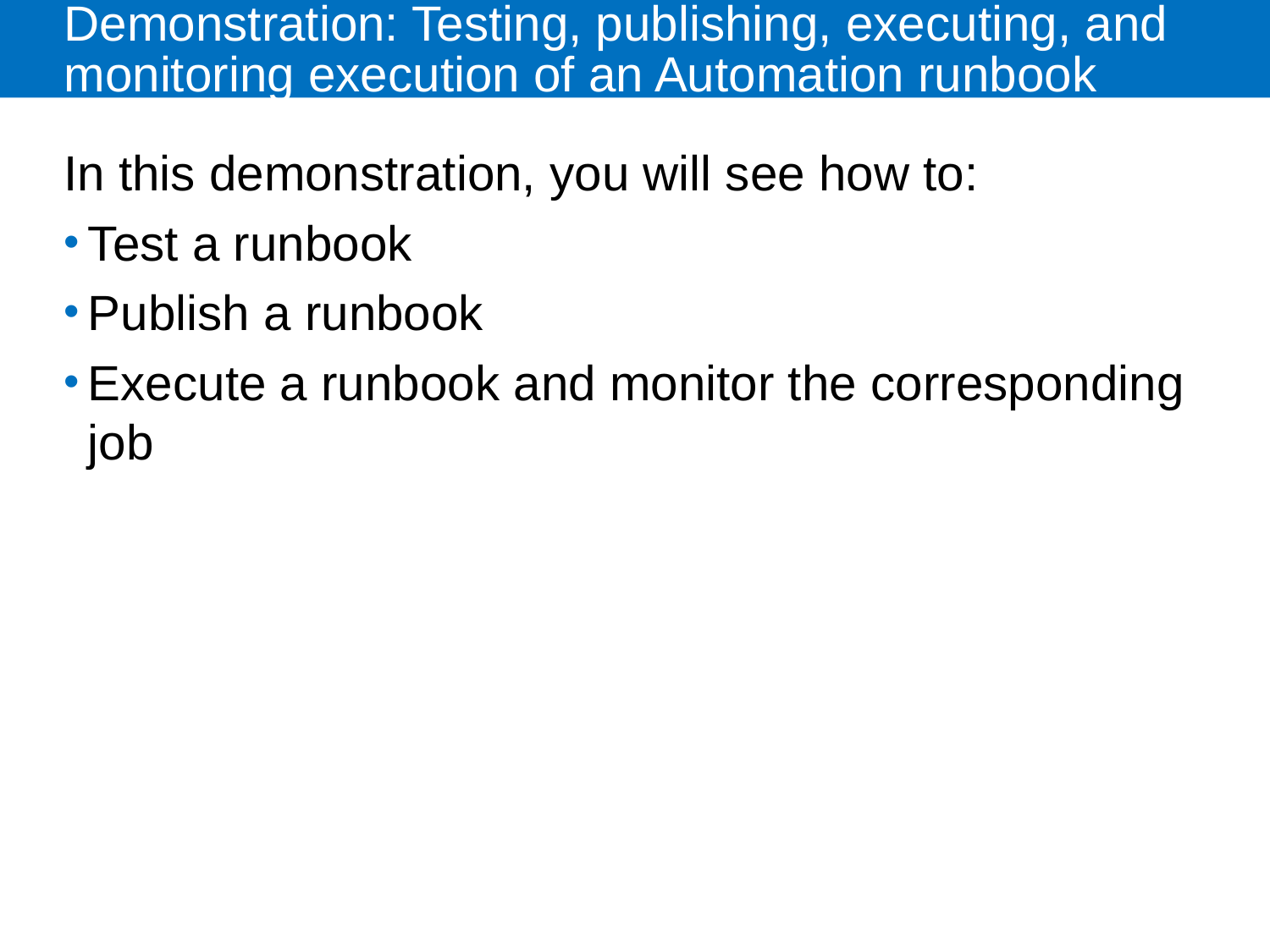

# Demonstration: Testing, publishing, executing, and monitoring execution of an Automation runbook
In this demonstration, you will see how to:
Test a runbook
Publish a runbook
Execute a runbook and monitor the corresponding job